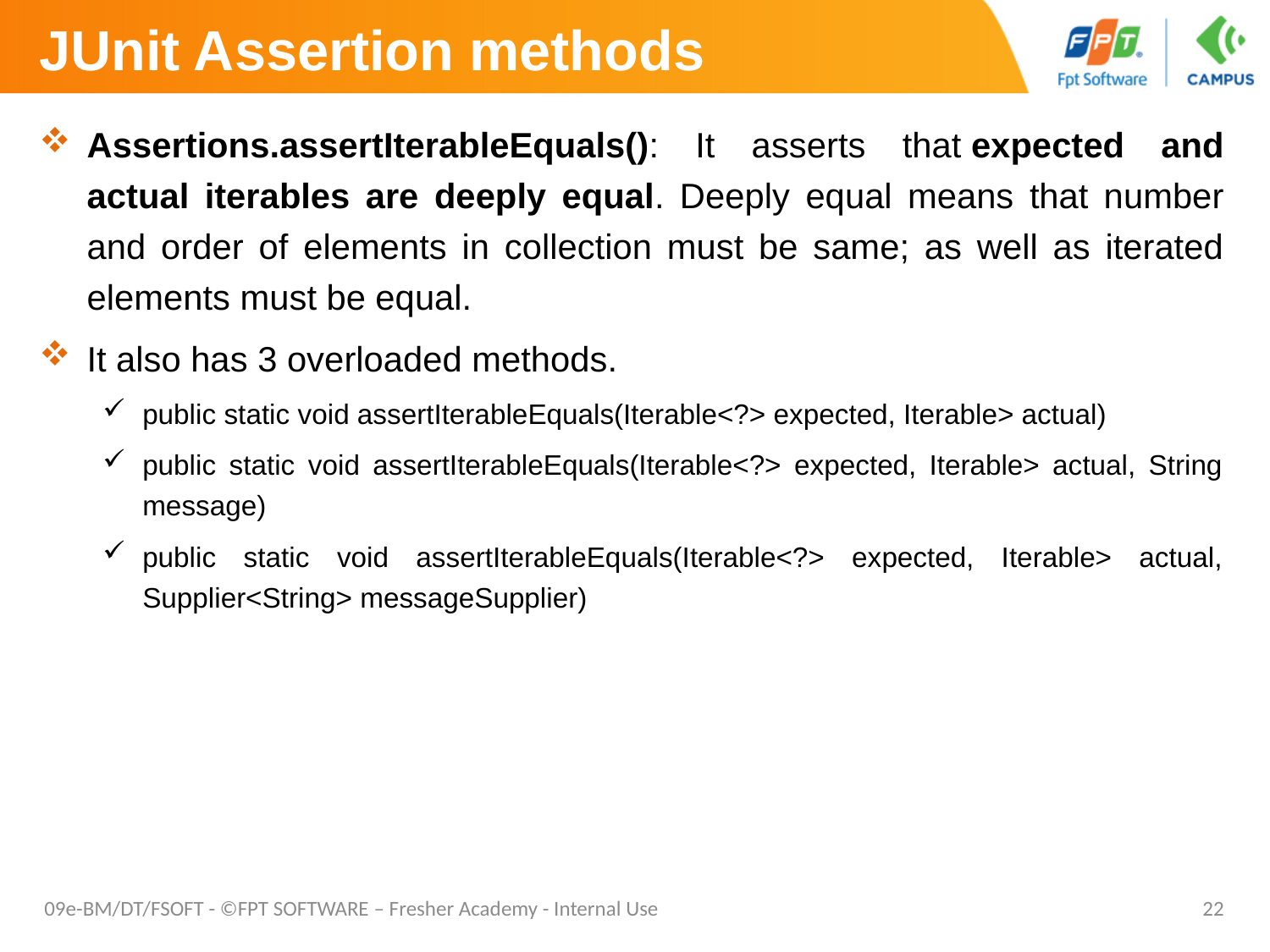

# JUnit Assertion methods
Assertions.assertIterableEquals(): It asserts that expected and actual iterables are deeply equal. Deeply equal means that number and order of elements in collection must be same; as well as iterated elements must be equal.
It also has 3 overloaded methods.
public static void assertIterableEquals(Iterable<?> expected, Iterable> actual)
public static void assertIterableEquals(Iterable<?> expected, Iterable> actual, String message)
public static void assertIterableEquals(Iterable<?> expected, Iterable> actual, Supplier<String> messageSupplier)
09e-BM/DT/FSOFT - ©FPT SOFTWARE – Fresher Academy - Internal Use
22